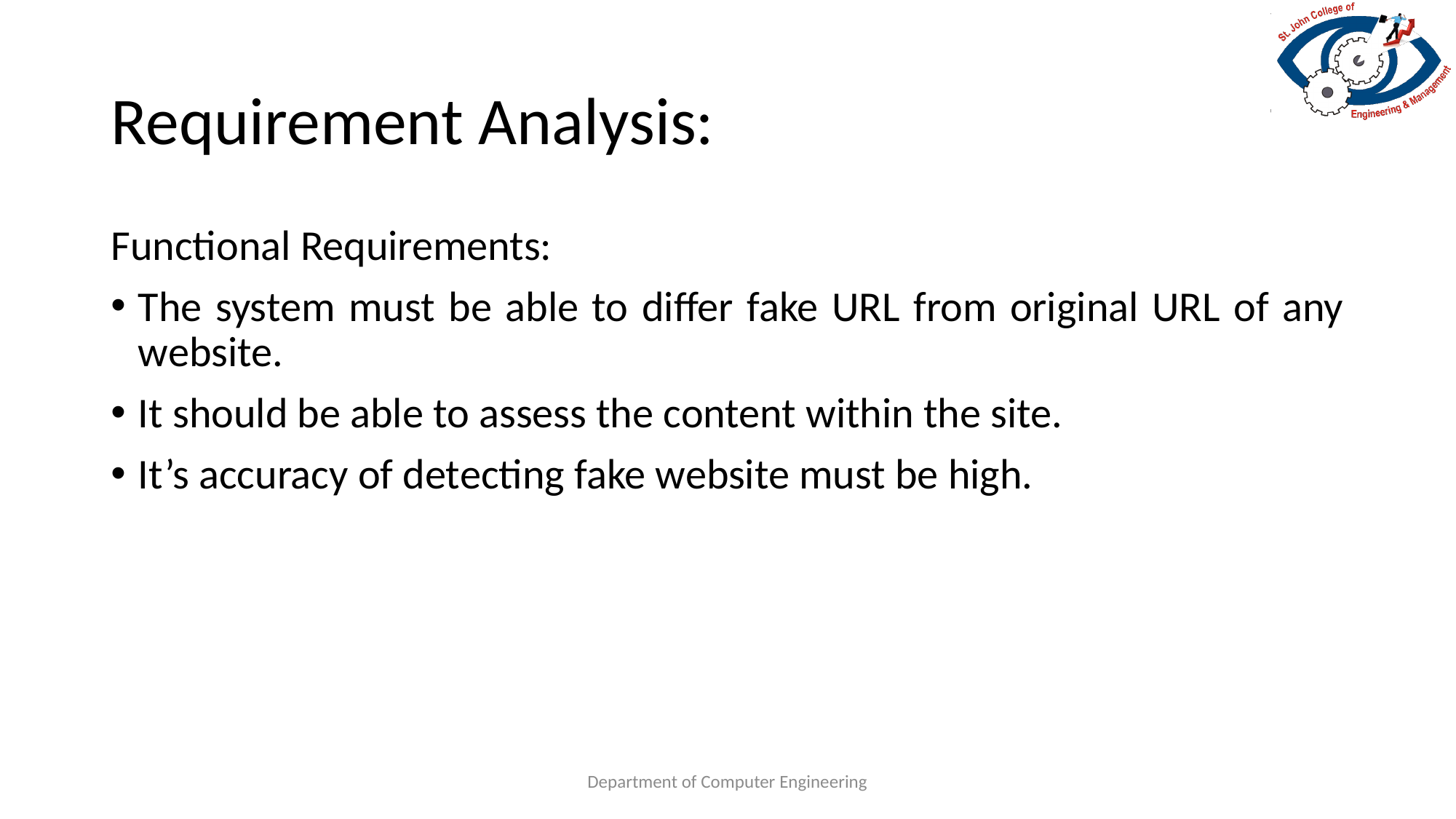

# Requirement Analysis:
Functional Requirements:
The system must be able to differ fake URL from original URL of any website.
It should be able to assess the content within the site.
It’s accuracy of detecting fake website must be high.

Department of Computer Engineering
12